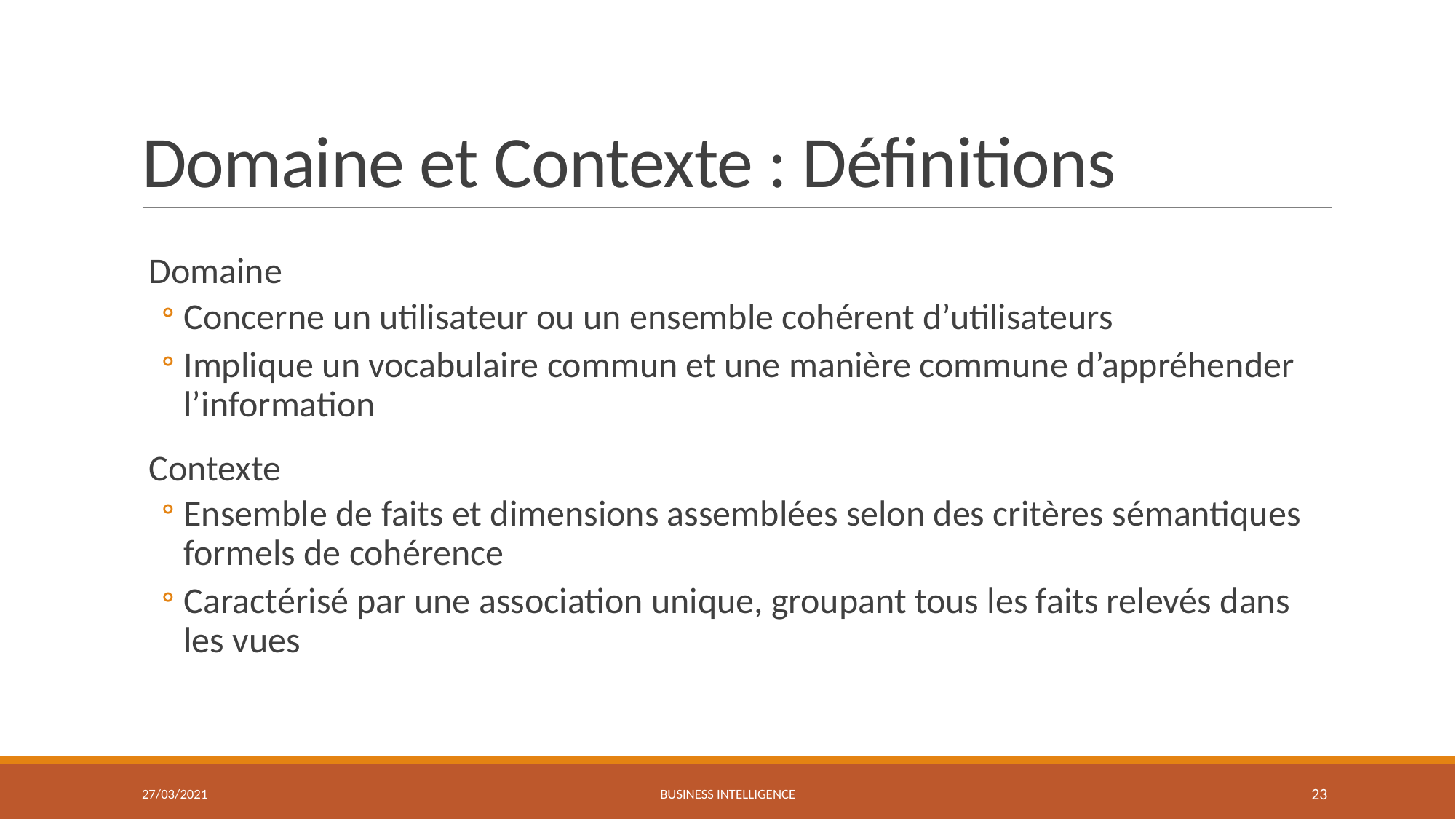

# Domaine et Contexte : Définitions
Domaine
Concerne un utilisateur ou un ensemble cohérent d’utilisateurs
Implique un vocabulaire commun et une manière commune d’appréhender l’information
Contexte
Ensemble de faits et dimensions assemblées selon des critères sémantiques formels de cohérence
Caractérisé par une association unique, groupant tous les faits relevés dans les vues

27/03/2021
Business Intelligence
23